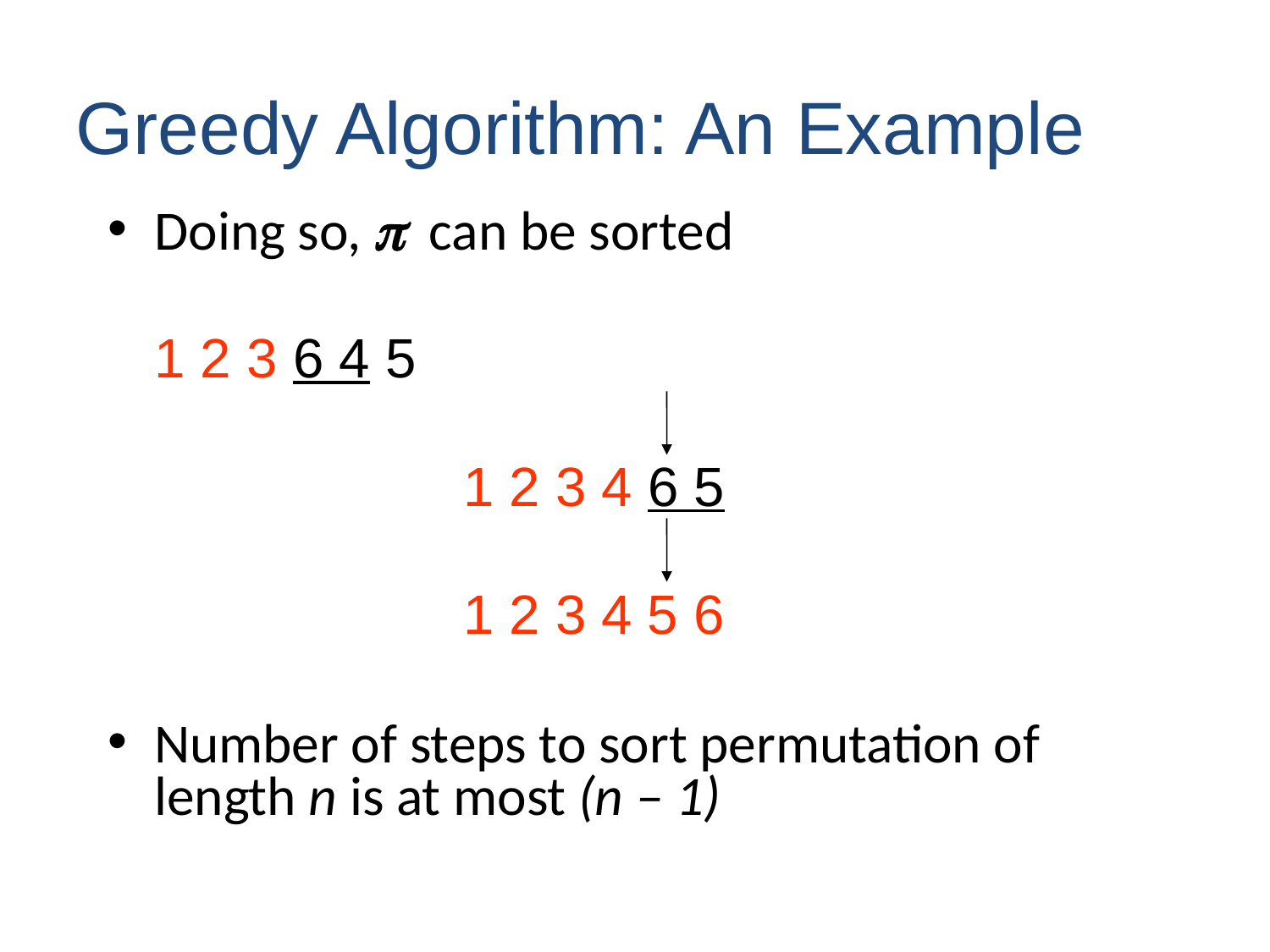

Greedy Algorithm: An Example
Doing so, π  can be sorted

				1 2 3 6 4 5

                       1 2 3 4 6 5

                       1 2 3 4 5 6

Number of steps to sort permutation of length n is at most (n – 1)